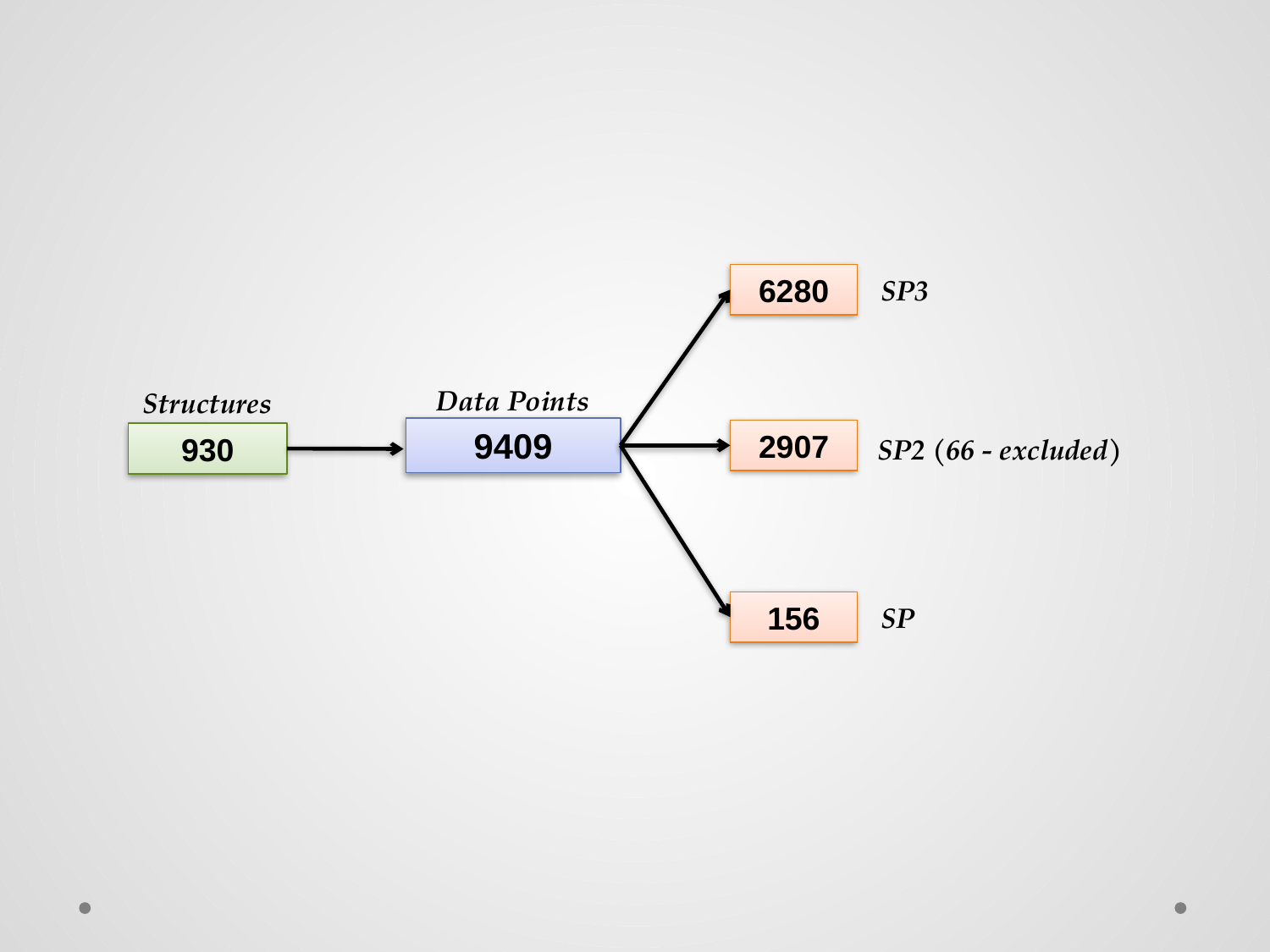

6280
SP3
Data Points
Structures
9409
2907
930
SP2 (66 - excluded)
156
SP